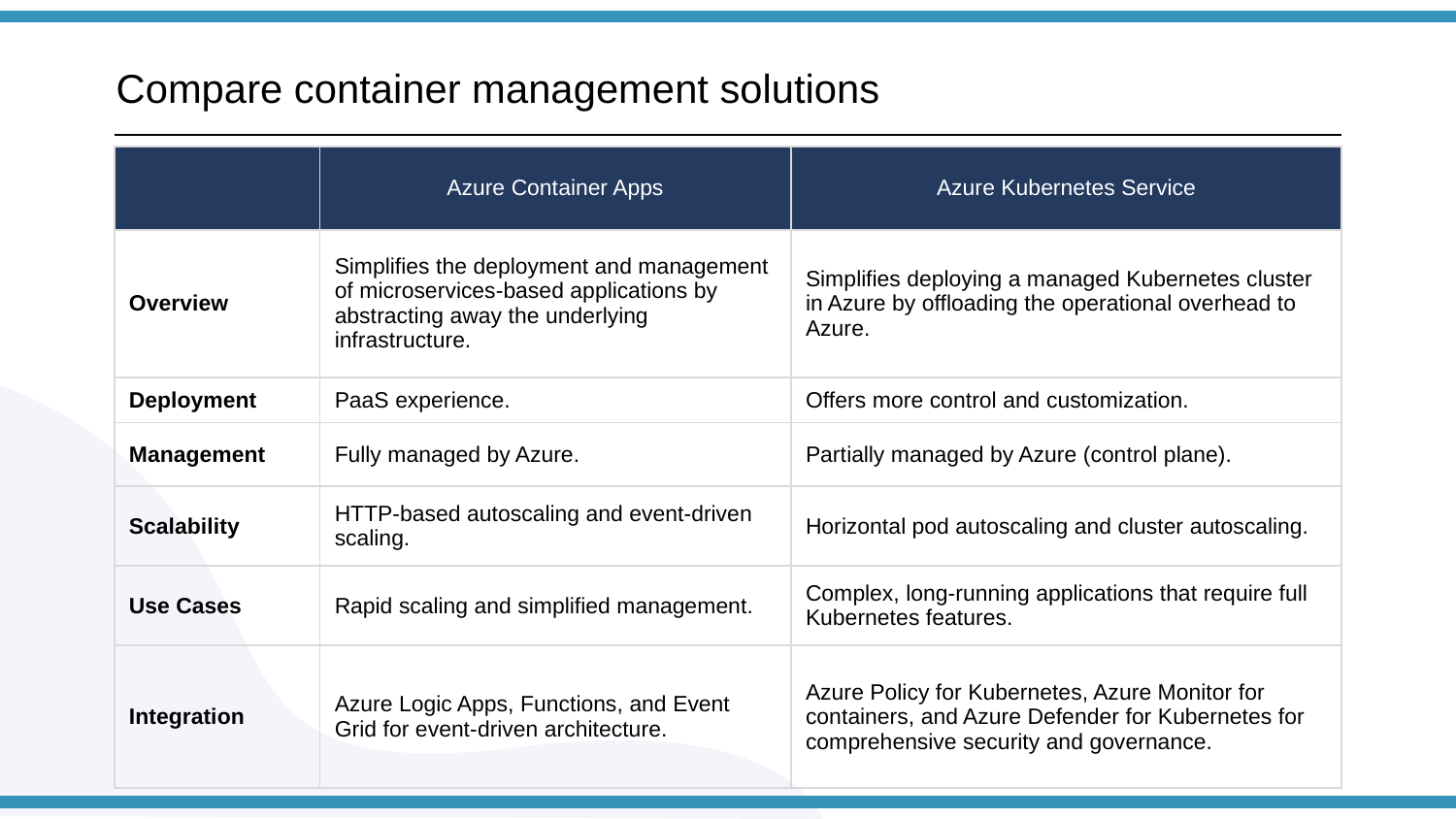

Compare container management solutions
|  | Azure Container Apps | Azure Kubernetes Service |
| --- | --- | --- |
| Overview | Simplifies the deployment and management of microservices-based applications by abstracting away the underlying infrastructure. | Simplifies deploying a managed Kubernetes cluster in Azure by offloading the operational overhead to Azure. |
| Deployment | PaaS experience. | Offers more control and customization. |
| Management | Fully managed by Azure. | Partially managed by Azure (control plane). |
| Scalability | HTTP-based autoscaling and event-driven scaling. | Horizontal pod autoscaling and cluster autoscaling. |
| Use Cases | Rapid scaling and simplified management. | Complex, long-running applications that require full Kubernetes features. |
| Integration | Azure Logic Apps, Functions, and Event Grid for event-driven architecture. | Azure Policy for Kubernetes, Azure Monitor for containers, and Azure Defender for Kubernetes for comprehensive security and governance. |